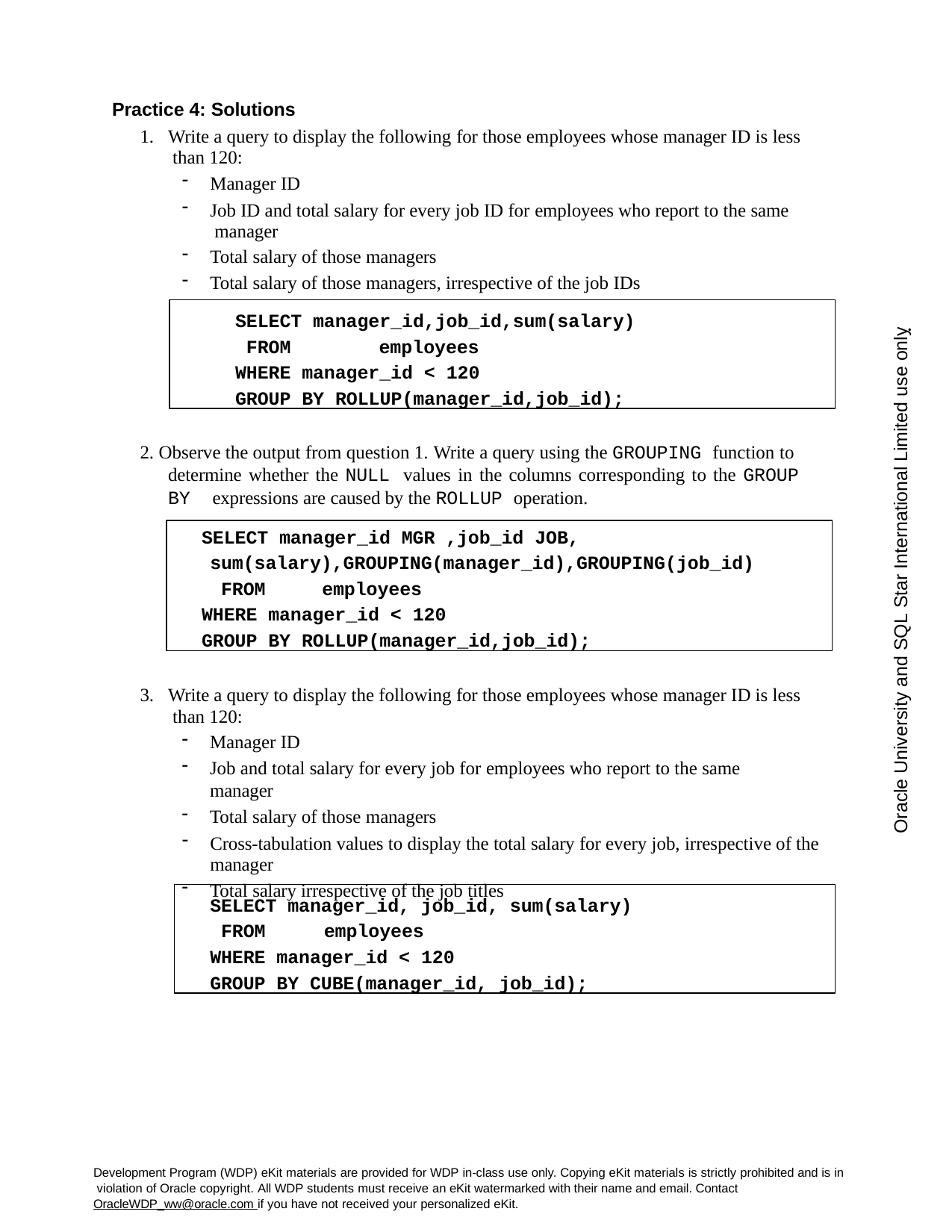

Practice 4: Solutions
Write a query to display the following for those employees whose manager ID is less  than 120:
Manager ID
Job ID and total salary for every job ID for employees who report to the same  manager
Total salary of those managers
Total salary of those managers, irrespective of the job IDs
SELECT manager_id,job_id,sum(salary)  FROM	employees
WHERE manager_id < 120
GROUP BY ROLLUP(manager_id,job_id);
Oracle University and SQL Star International Limited use onlyฺ
2. Observe the output from question 1. Write a query using the GROUPING function to  determine whether the NULL values in the columns corresponding to the GROUP BY  expressions are caused by the ROLLUP operation.
SELECT manager_id MGR ,job_id JOB,  sum(salary),GROUPING(manager_id),GROUPING(job_id)  FROM	employees
WHERE manager_id < 120
GROUP BY ROLLUP(manager_id,job_id);
Write a query to display the following for those employees whose manager ID is less  than 120:
Manager ID
Job and total salary for every job for employees who report to the same manager
Total salary of those managers
Cross-tabulation values to display the total salary for every job, irrespective of the  manager
Total salary irrespective of the job titles
SELECT manager_id, job_id, sum(salary)  FROM	employees
WHERE manager_id < 120
GROUP BY CUBE(manager_id, job_id);
Development Program (WDP) eKit materials are provided for WDP in-class use only. Copying eKit materials is strictly prohibited and is in  violation of Oracle copyright. All WDP students must receive an eKit watermarked with their name and email. Contact  OracleWDP_ww@oracle.com if you have not received your personalized eKit.